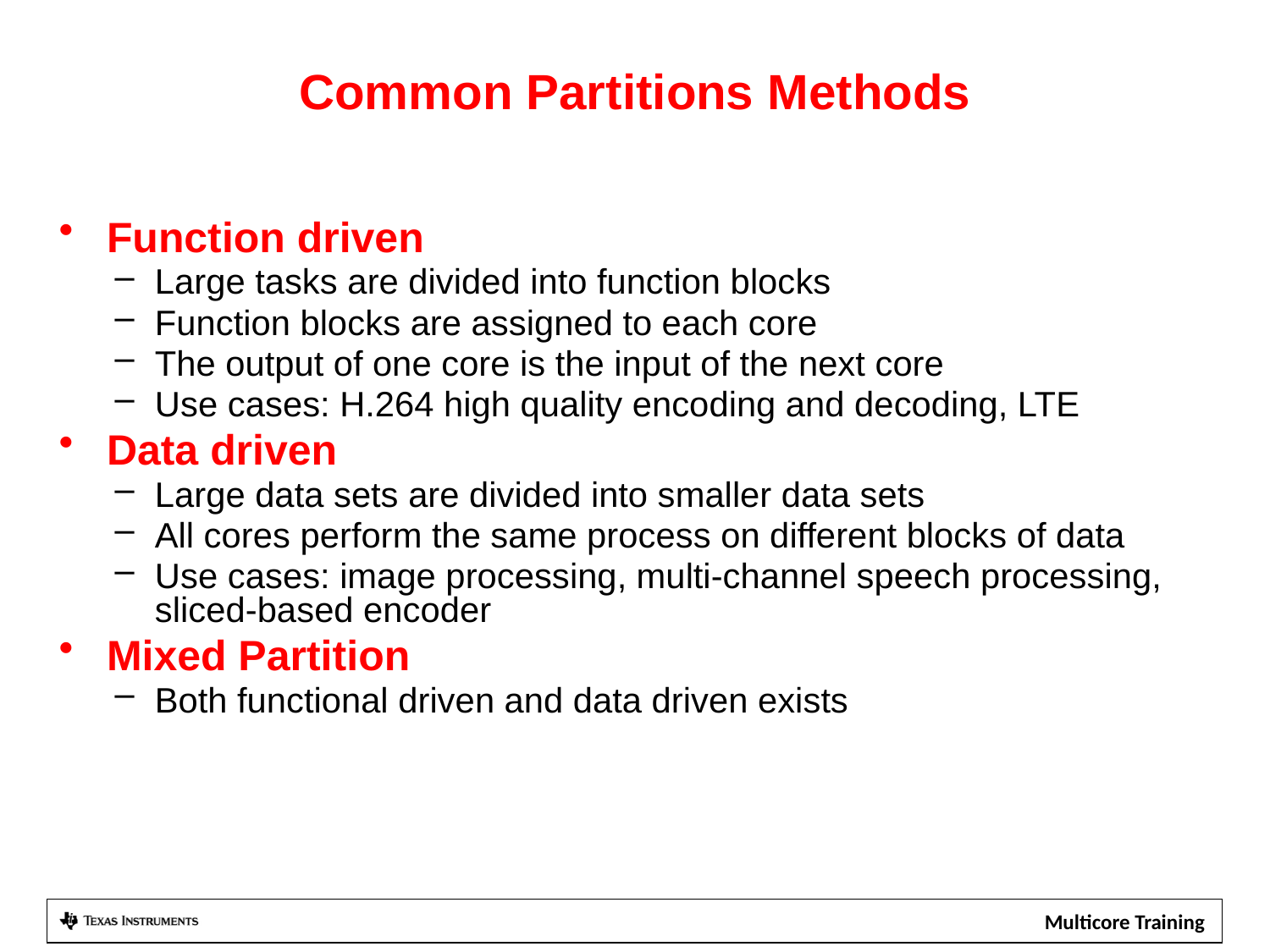

# Common Partitions Methods
Function driven
Large tasks are divided into function blocks
Function blocks are assigned to each core
The output of one core is the input of the next core
Use cases: H.264 high quality encoding and decoding, LTE
Data driven
Large data sets are divided into smaller data sets
All cores perform the same process on different blocks of data
Use cases: image processing, multi-channel speech processing, sliced-based encoder
Mixed Partition
Both functional driven and data driven exists